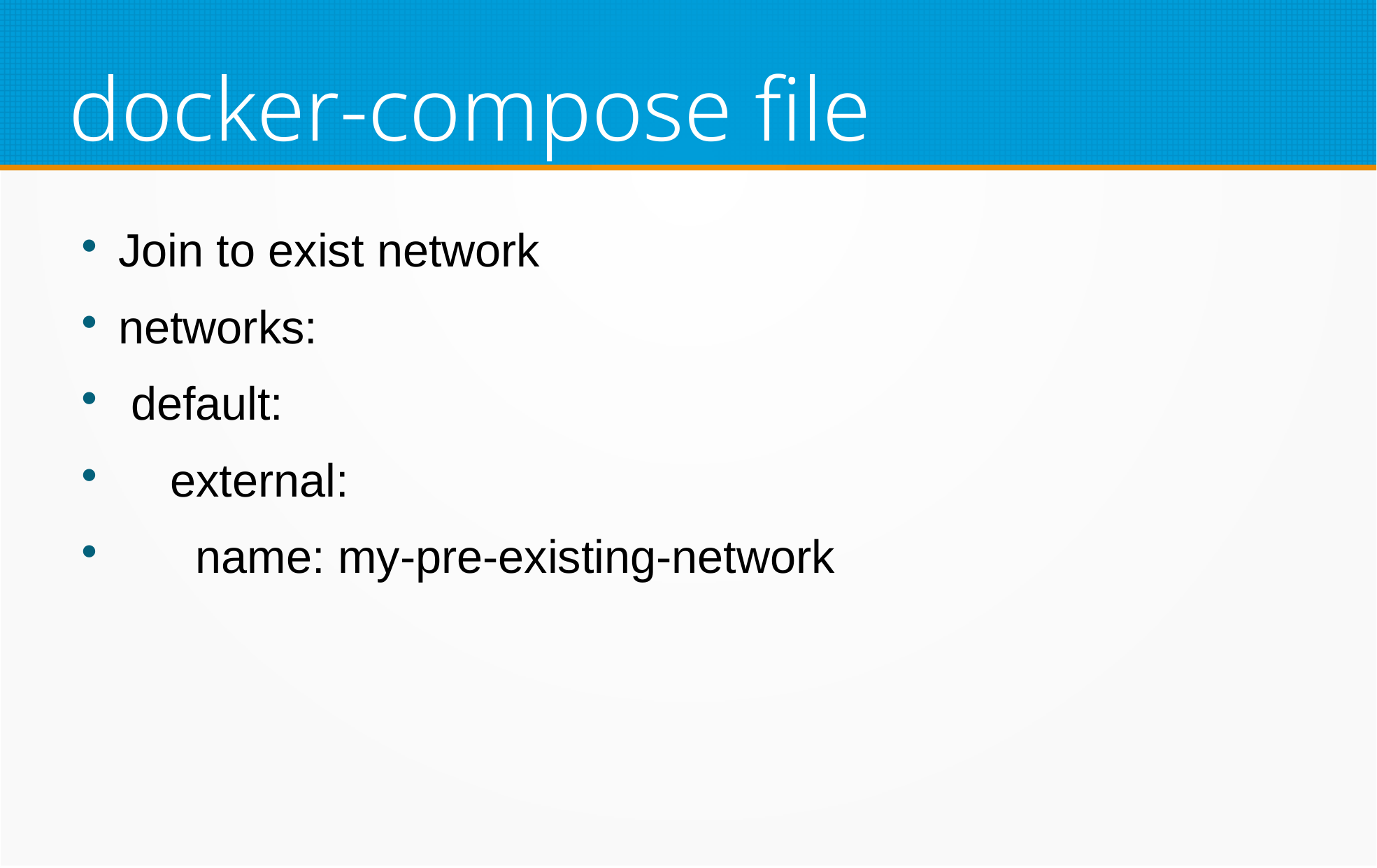

docker-compose file
Join to exist network
networks:
 default:
    external:
      name: my-pre-existing-network